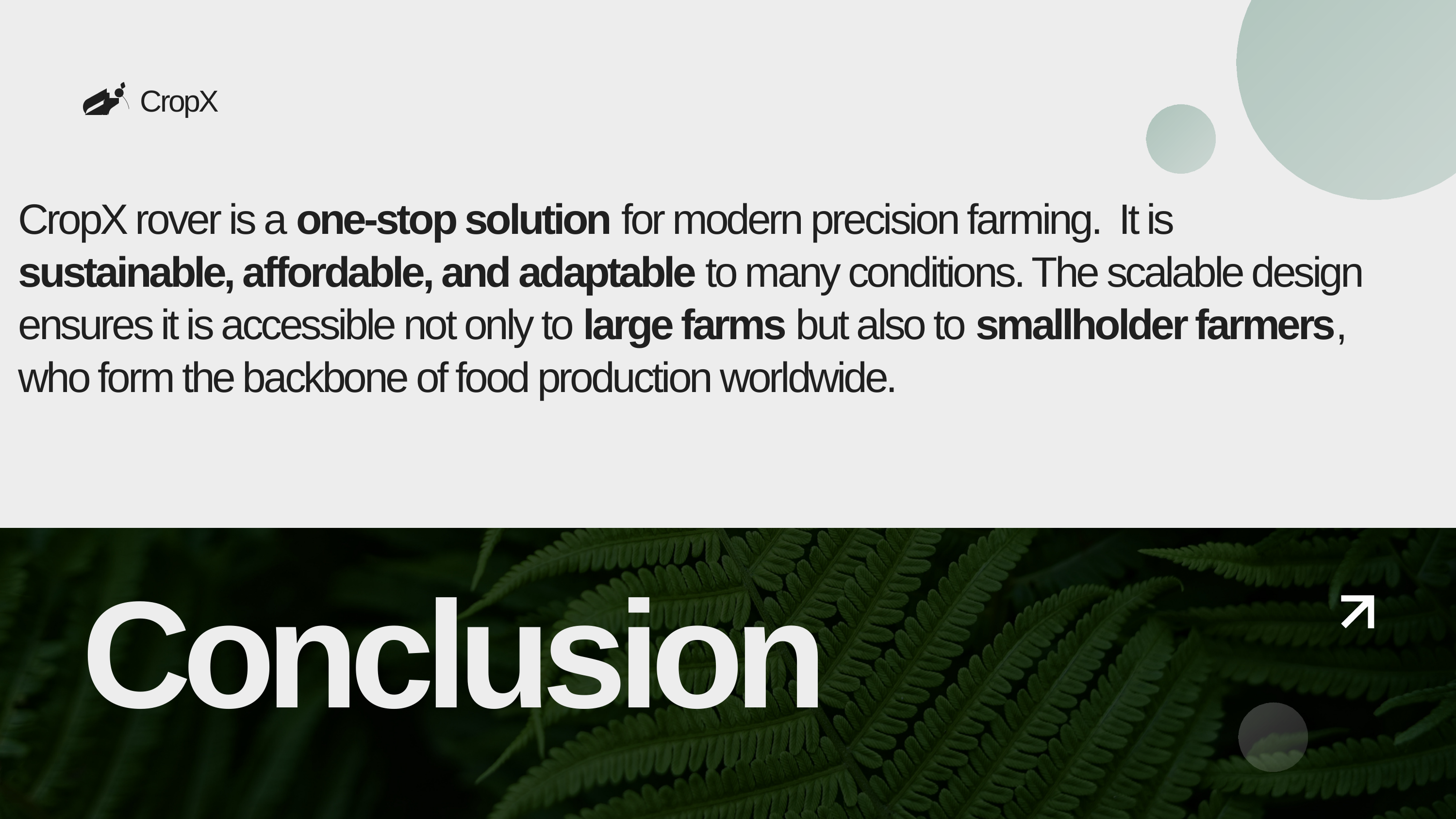

CropX

CropX rover is a one-stop solution for modern precision farming.  It is sustainable, affordable, and adaptable to many conditions. The scalable design ensures it is accessible not only to large farms but also to smallholder farmers, who form the backbone of food production worldwide.

Conclusion